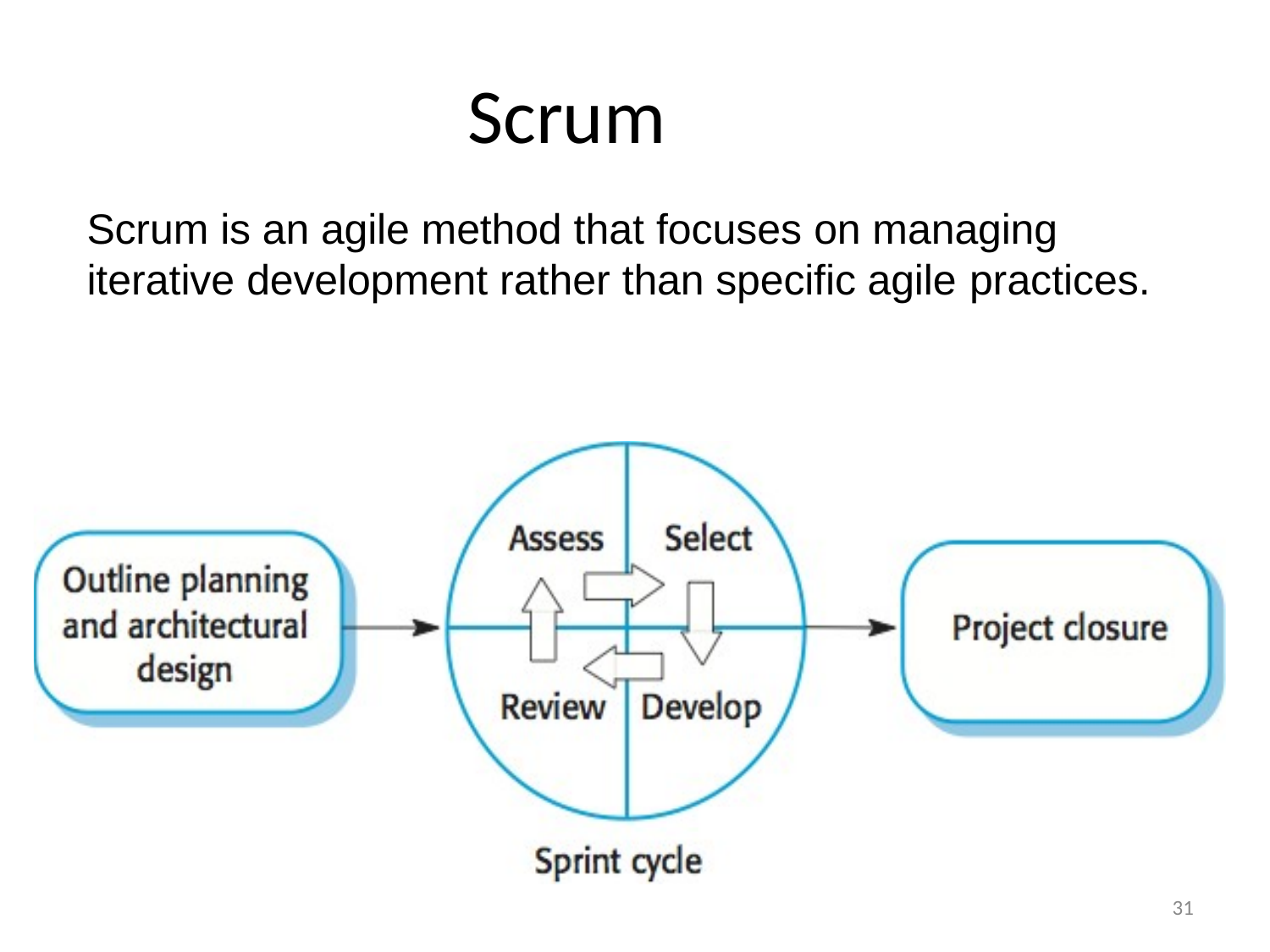

Scrum
Scrum is an agile method that focuses on managing  iterative development rather than specific agile practices.

31